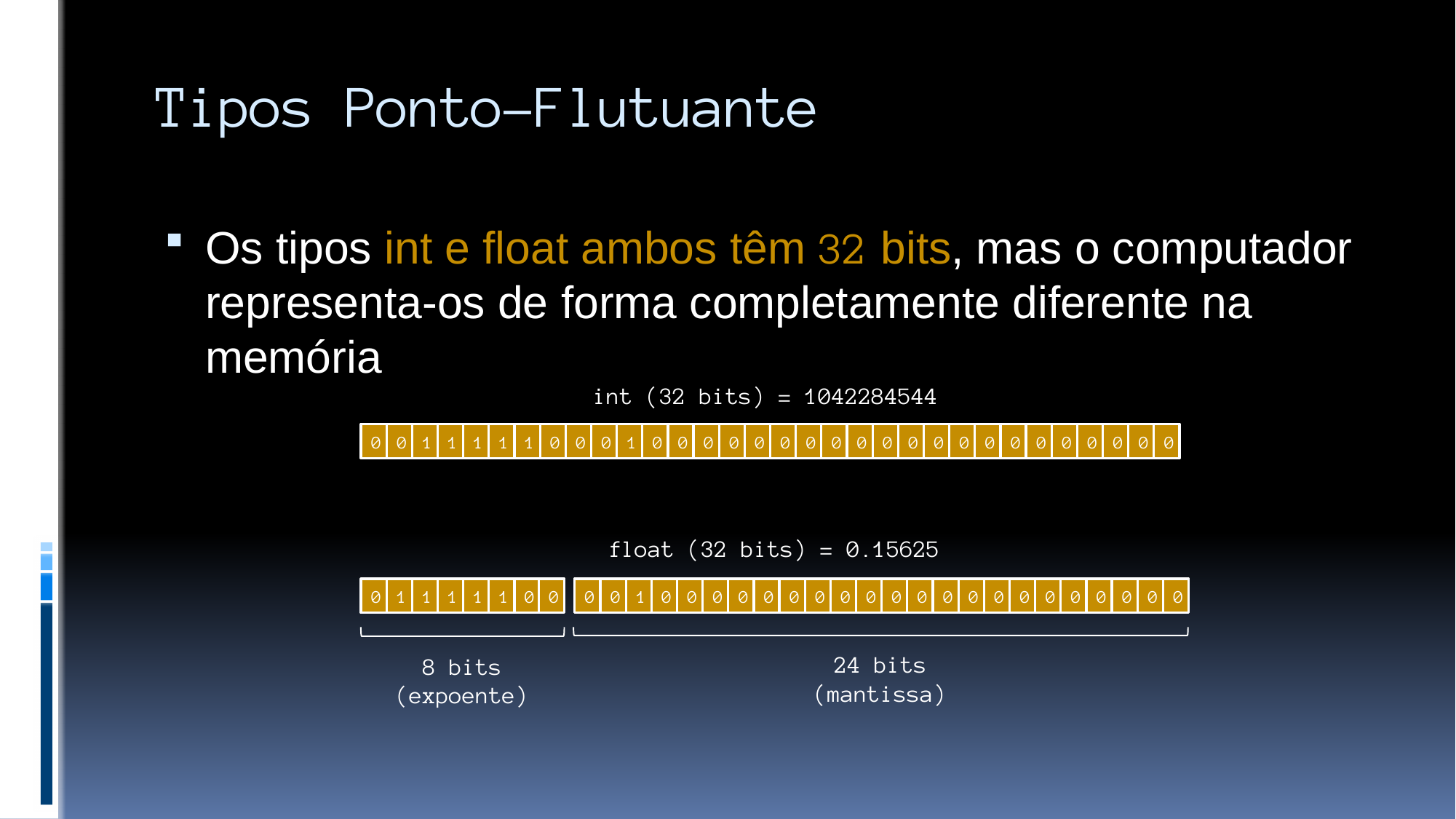

# Tipos Ponto-Flutuante
Os tipos int e float ambos têm 32 bits, mas o computador representa-os de forma completamente diferente na memória
int (32 bits) = 1042284544
0
0
1
1
1
1
1
0
0
0
1
0
0
0
0
0
0
0
0
0
0
0
0
0
0
0
0
0
0
0
0
0

float (32 bits) = 0.15625

0
1
1
1
1
1
0
0
0
1
0
0
0
0
0
0
0
0
0
0
0
0
0
0
0
0
0
0
0
0
0
0
24 bits
(mantissa)
8 bits
(expoente)